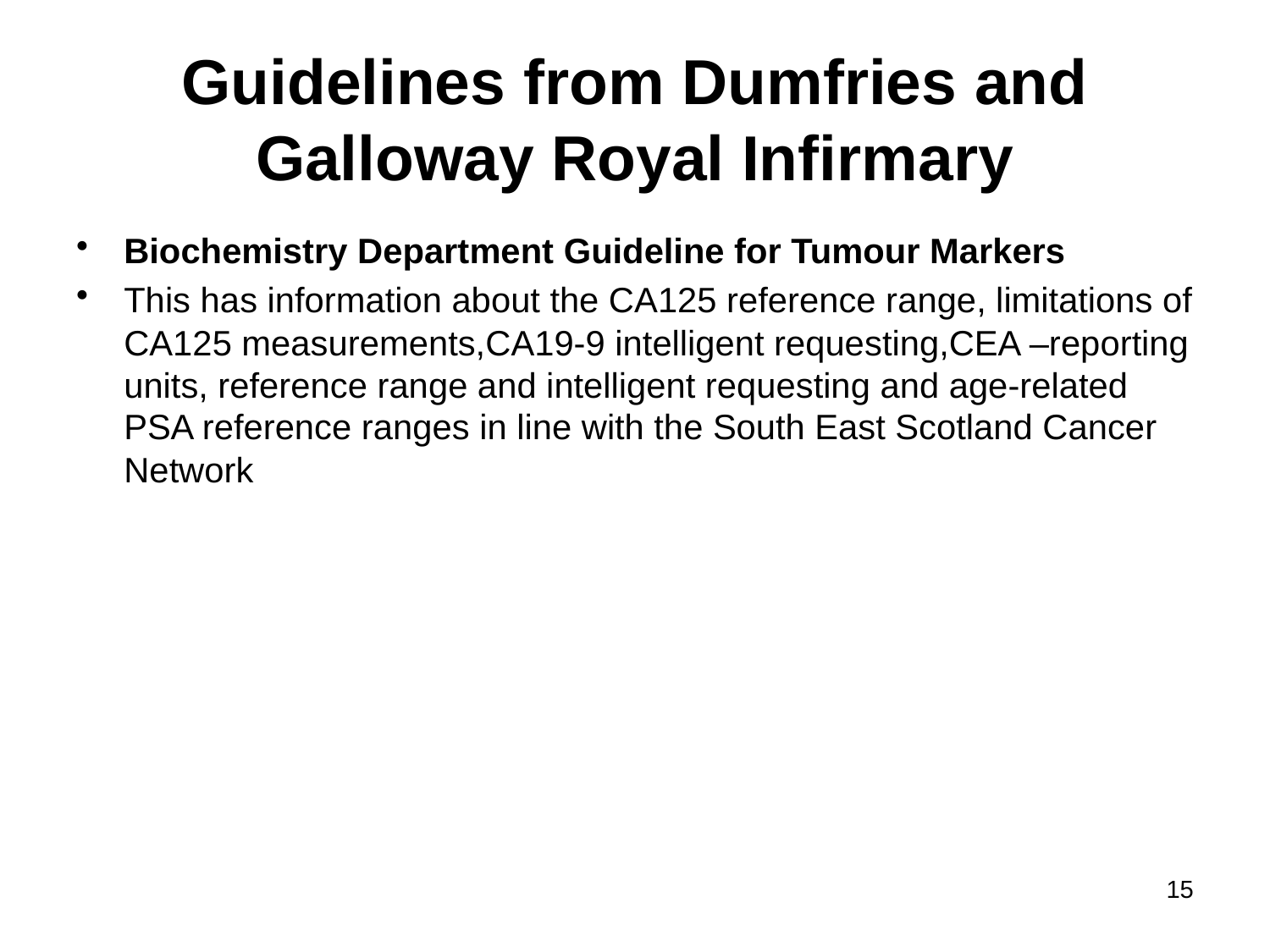

# Guidelines from Dumfries and Galloway Royal Infirmary
Biochemistry Department Guideline for Tumour Markers
This has information about the CA125 reference range, limitations of CA125 measurements,CA19-9 intelligent requesting,CEA –reporting units, reference range and intelligent requesting and age-related PSA reference ranges in line with the South East Scotland Cancer Network
15